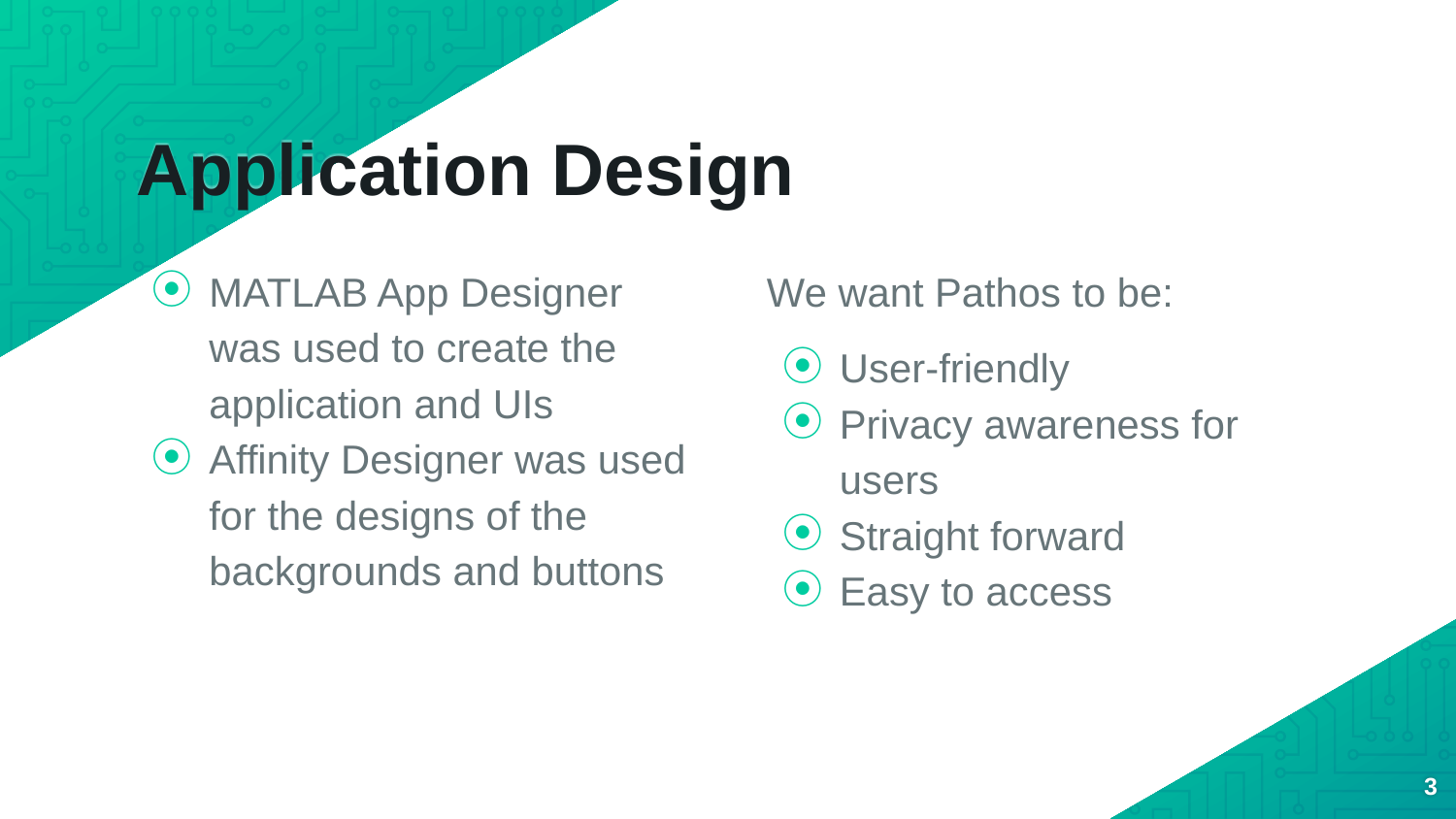

# Application Design
MATLAB App Designer was used to create the application and UIs
Affinity Designer was used for the designs of the backgrounds and buttons

We want Pathos to be:
User-friendly
Privacy awareness for users
Straight forward
Easy to access
3